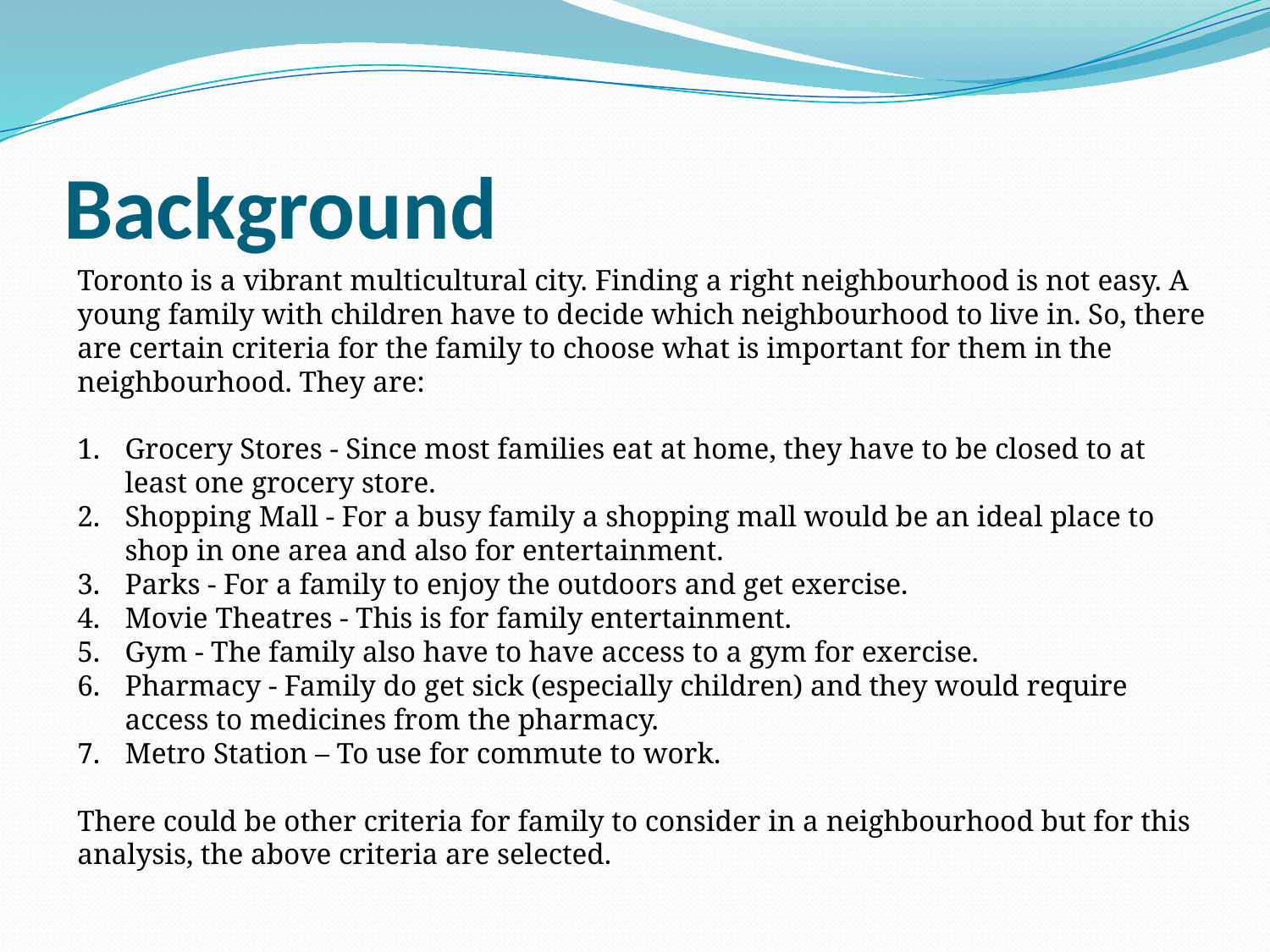

# Background
Toronto is a vibrant multicultural city. Finding a right neighbourhood is not easy. A young family with children have to decide which neighbourhood to live in. So, there are certain criteria for the family to choose what is important for them in the neighbourhood. They are:

Grocery Stores - Since most families eat at home, they have to be closed to at least one grocery store.
Shopping Mall - For a busy family a shopping mall would be an ideal place to shop in one area and also for entertainment.
Parks - For a family to enjoy the outdoors and get exercise.
Movie Theatres - This is for family entertainment.
Gym - The family also have to have access to a gym for exercise.
Pharmacy - Family do get sick (especially children) and they would require access to medicines from the pharmacy.
Metro Station – To use for commute to work.

There could be other criteria for family to consider in a neighbourhood but for this analysis, the above criteria are selected.